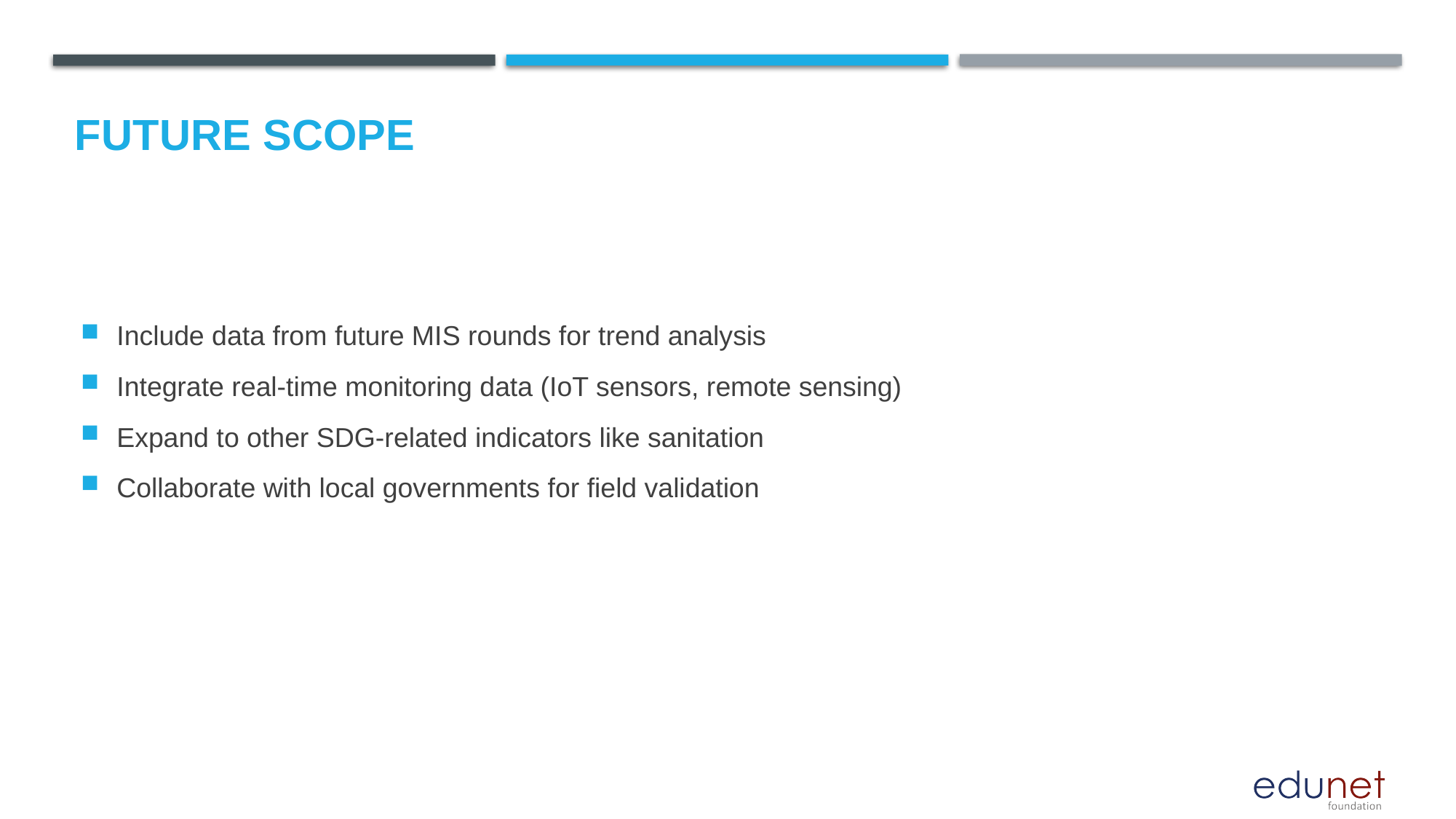

Future scope
Include data from future MIS rounds for trend analysis
Integrate real-time monitoring data (IoT sensors, remote sensing)
Expand to other SDG-related indicators like sanitation
Collaborate with local governments for field validation